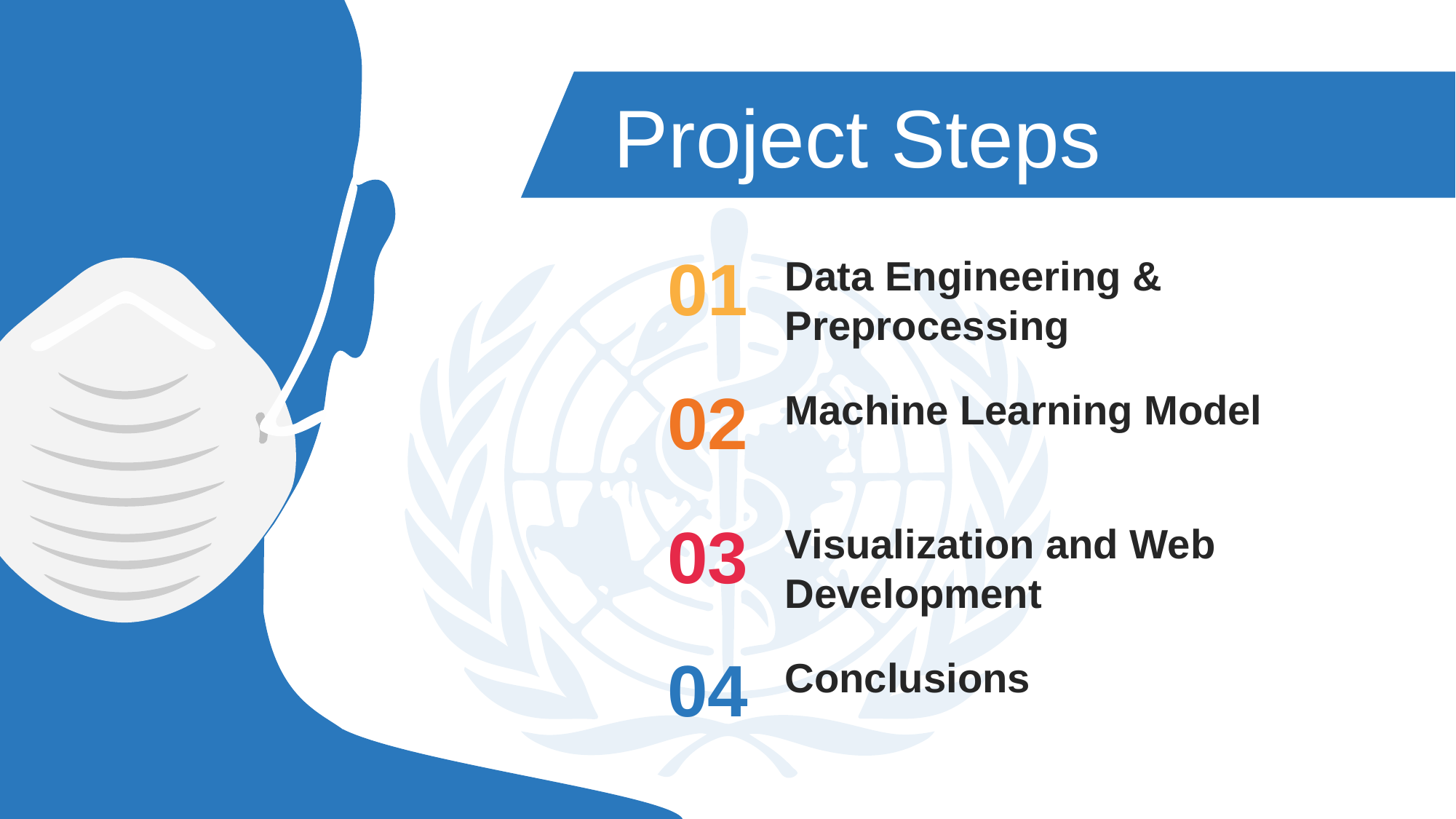

Project Steps
01
Data Engineering & Preprocessing

02
Machine Learning Model

03
Visualization and Web Development

04
Conclusions